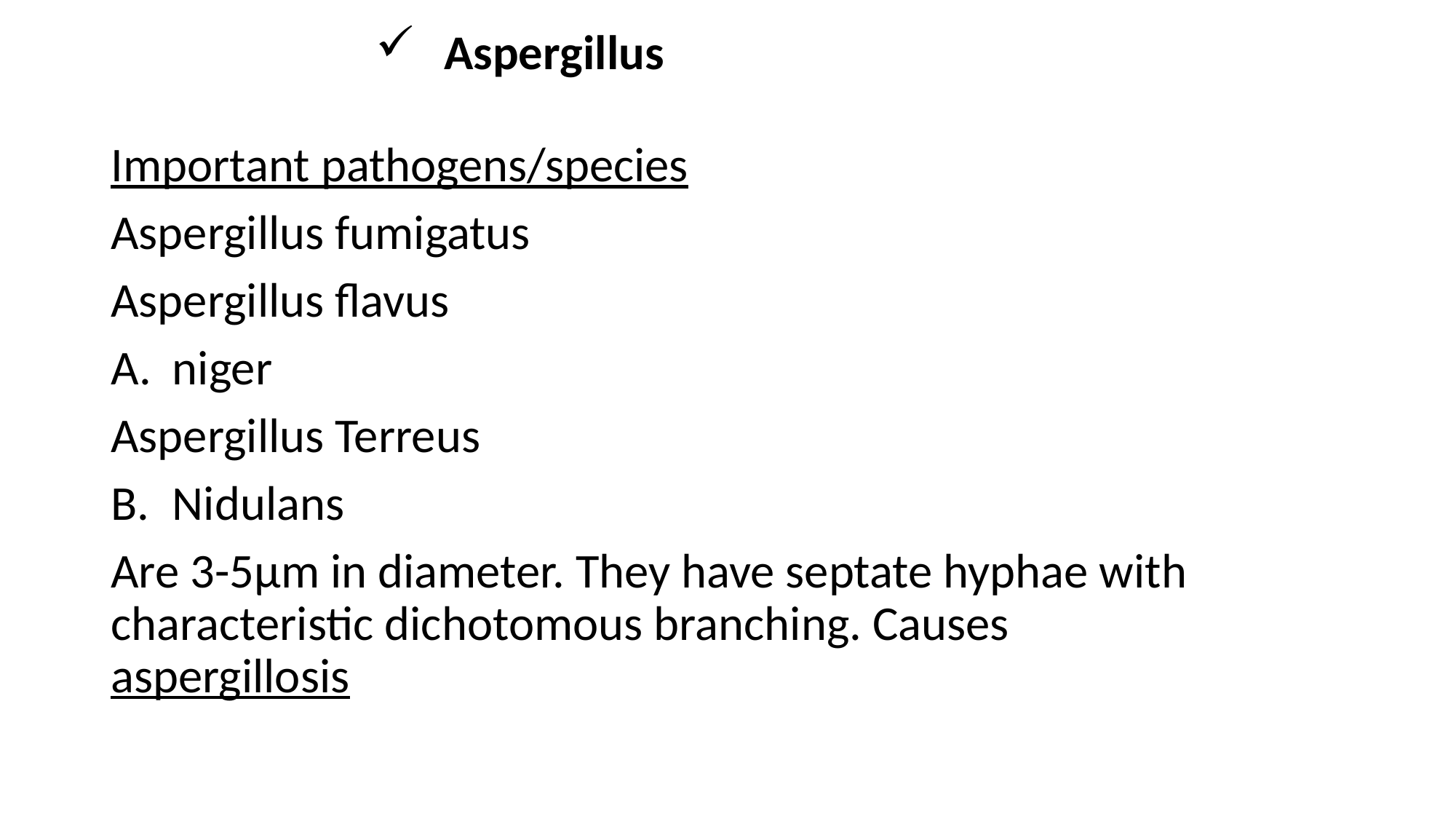

# Aspergillus
Important pathogens/species
Aspergillus fumigatus
Aspergillus flavus
niger
Aspergillus Terreus
Nidulans
Are 3-5µm in diameter. They have septate hyphae with characteristic dichotomous branching. Causes aspergillosis